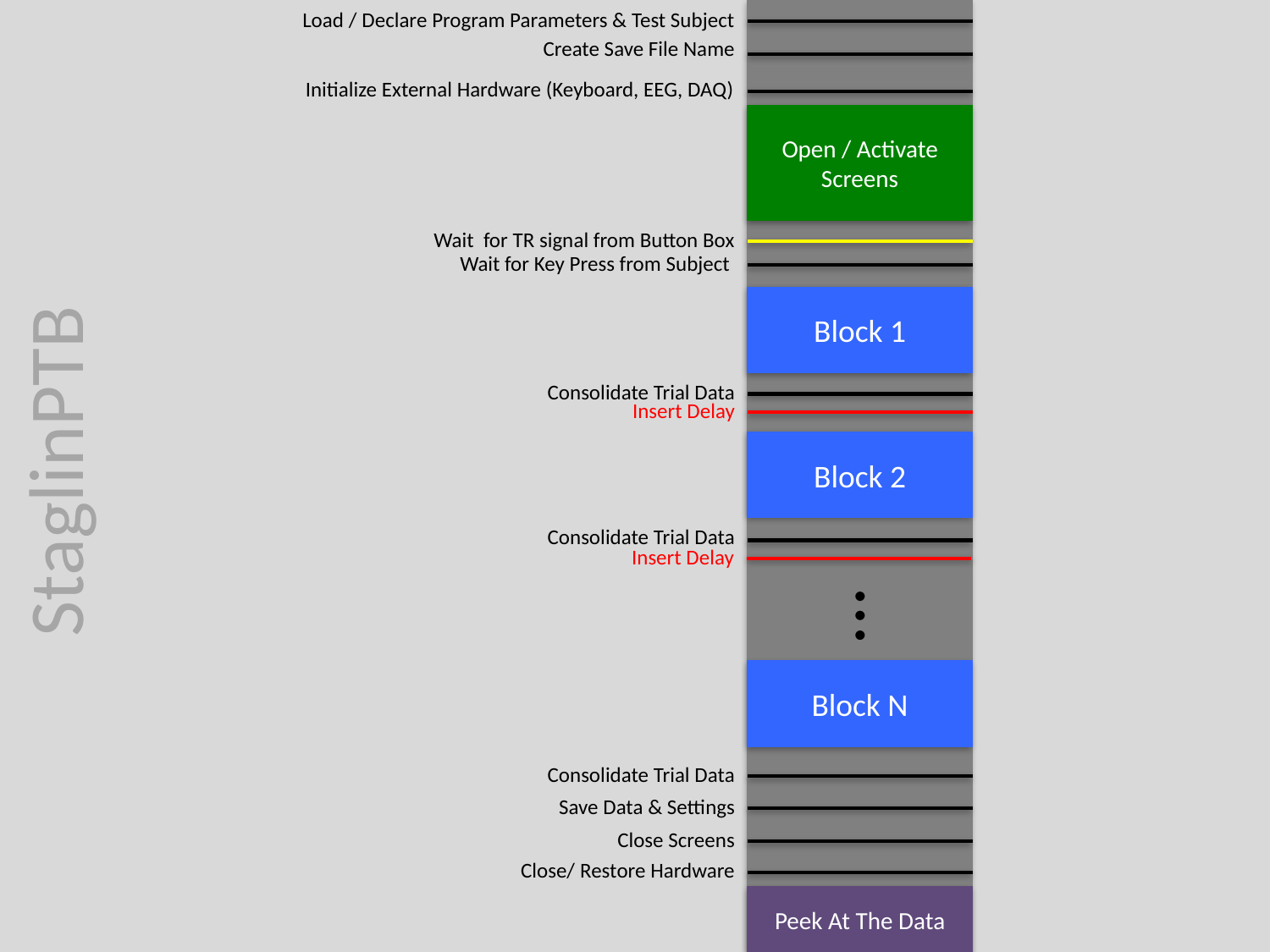

Open / Activate Screens
…
Block 1
Block 2
Block N
Peek At The Data
Save Data & Settings
Consolidate Trial Data
Consolidate Trial Data
Consolidate Trial Data
Close Screens
Create Save File Name
Close/ Restore Hardware
Wait for Key Press from Subject
Wait  for TR signal from Button Box
Initialize External Hardware (Keyboard, EEG, DAQ)
Load / Declare Program Parameters & Test Subject
Insert Delay
Insert Delay
StaglinPTB